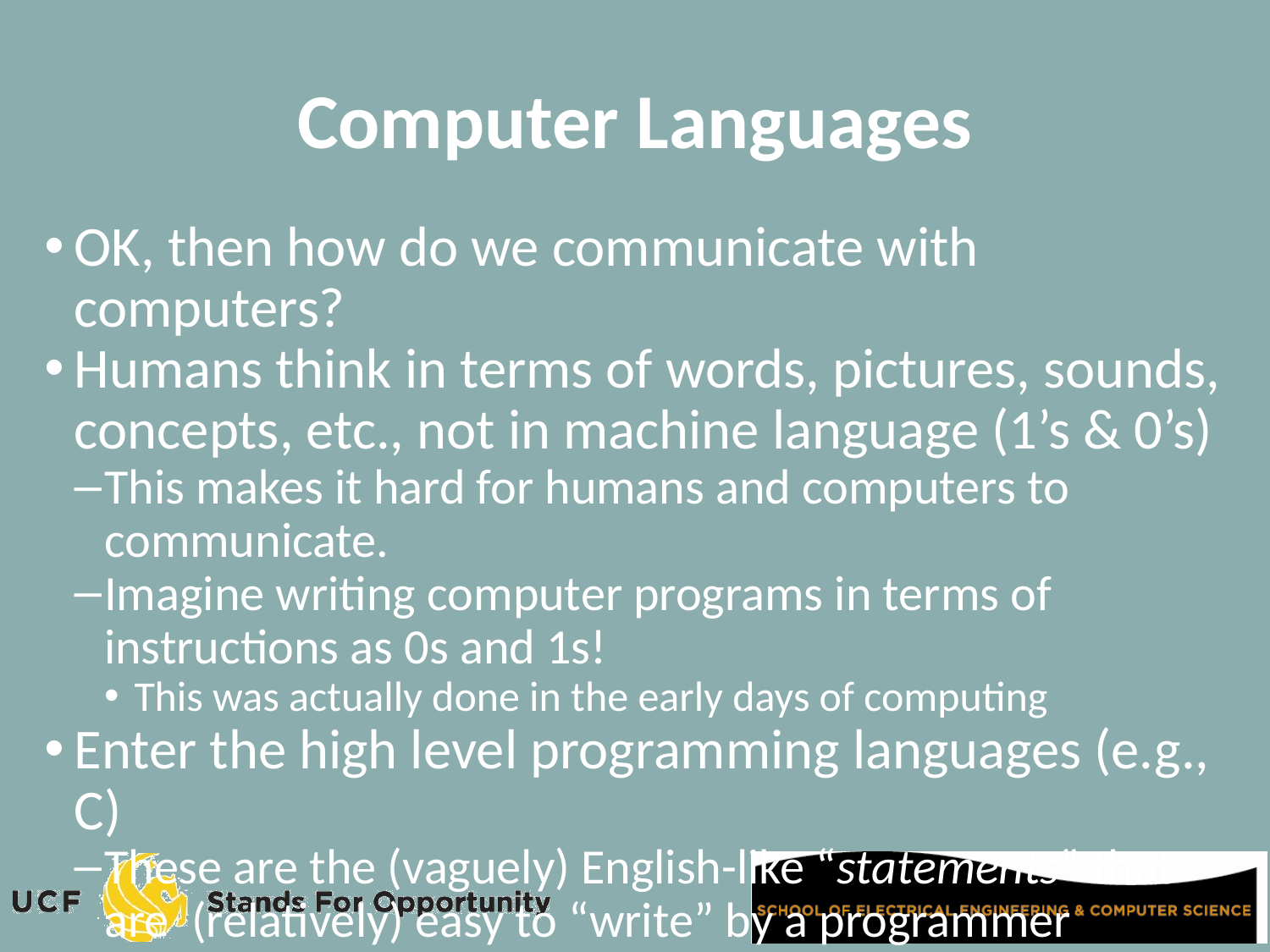

Computer Languages
OK, then how do we communicate with computers?
Humans think in terms of words, pictures, sounds, concepts, etc., not in machine language (1’s & 0’s)
This makes it hard for humans and computers to communicate.
Imagine writing computer programs in terms of instructions as 0s and 1s!
This was actually done in the early days of computing
Enter the high level programming languages (e.g.,  C)
These are the (vaguely) English-like “statements” that are  (relatively) easy to “write” by a programmer
“Compilers” then  translate these statements into machine language instructions